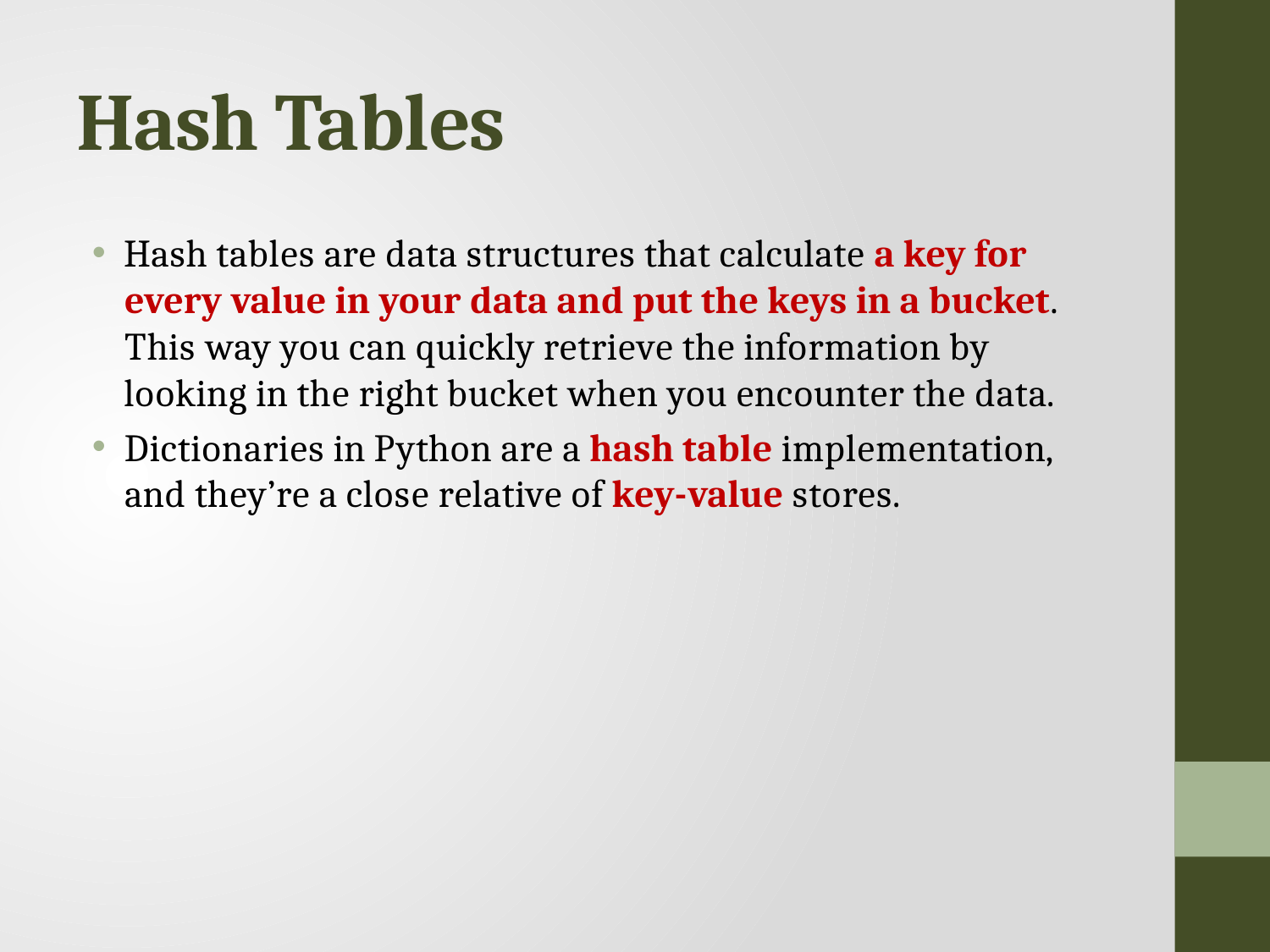

# Hash Tables
Hash tables are data structures that calculate a key for every value in your data and put the keys in a bucket. This way you can quickly retrieve the information by looking in the right bucket when you encounter the data.
Dictionaries in Python are a hash table implementation, and they’re a close relative of key-value stores.